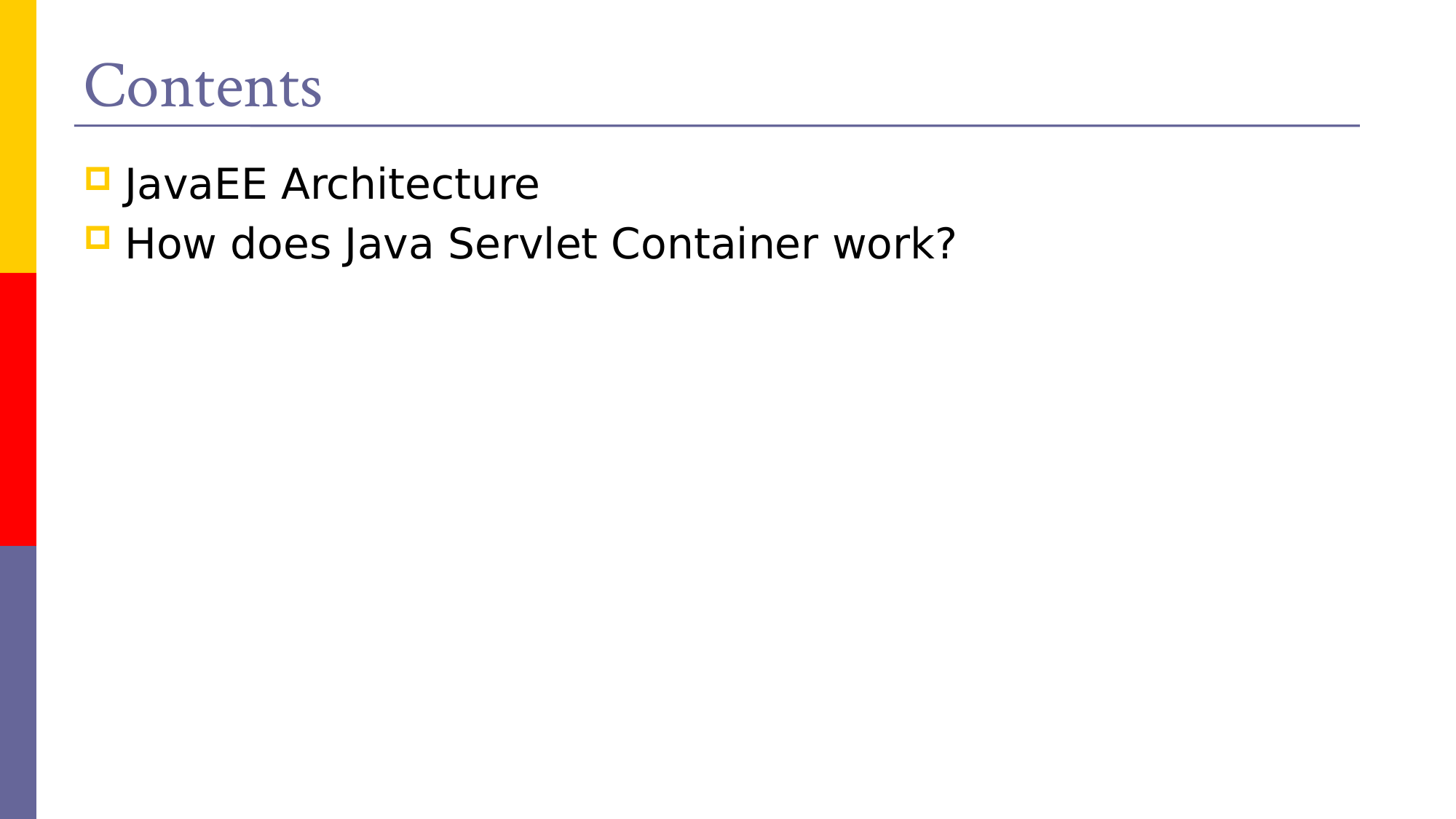

# Contents
JavaEE Architecture
How does Java Servlet Container work?